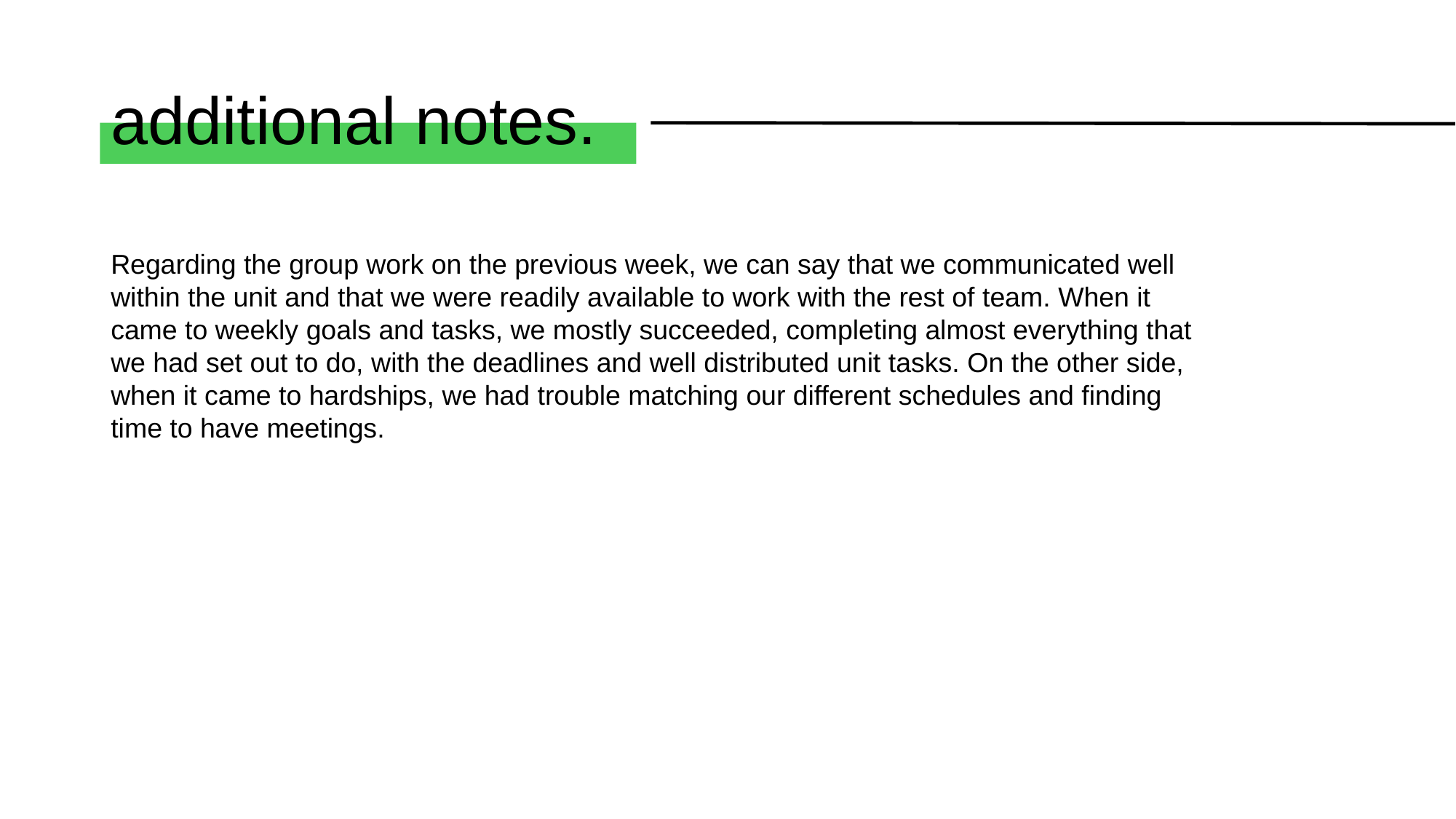

# additional notes.

Regarding the group work on the previous week, we can say that we communicated well within the unit and that we were readily available to work with the rest of team. When it came to weekly goals and tasks, we mostly succeeded, completing almost everything that we had set out to do, with the deadlines and well distributed unit tasks. On the other side, when it came to hardships, we had trouble matching our different schedules and finding time to have meetings.